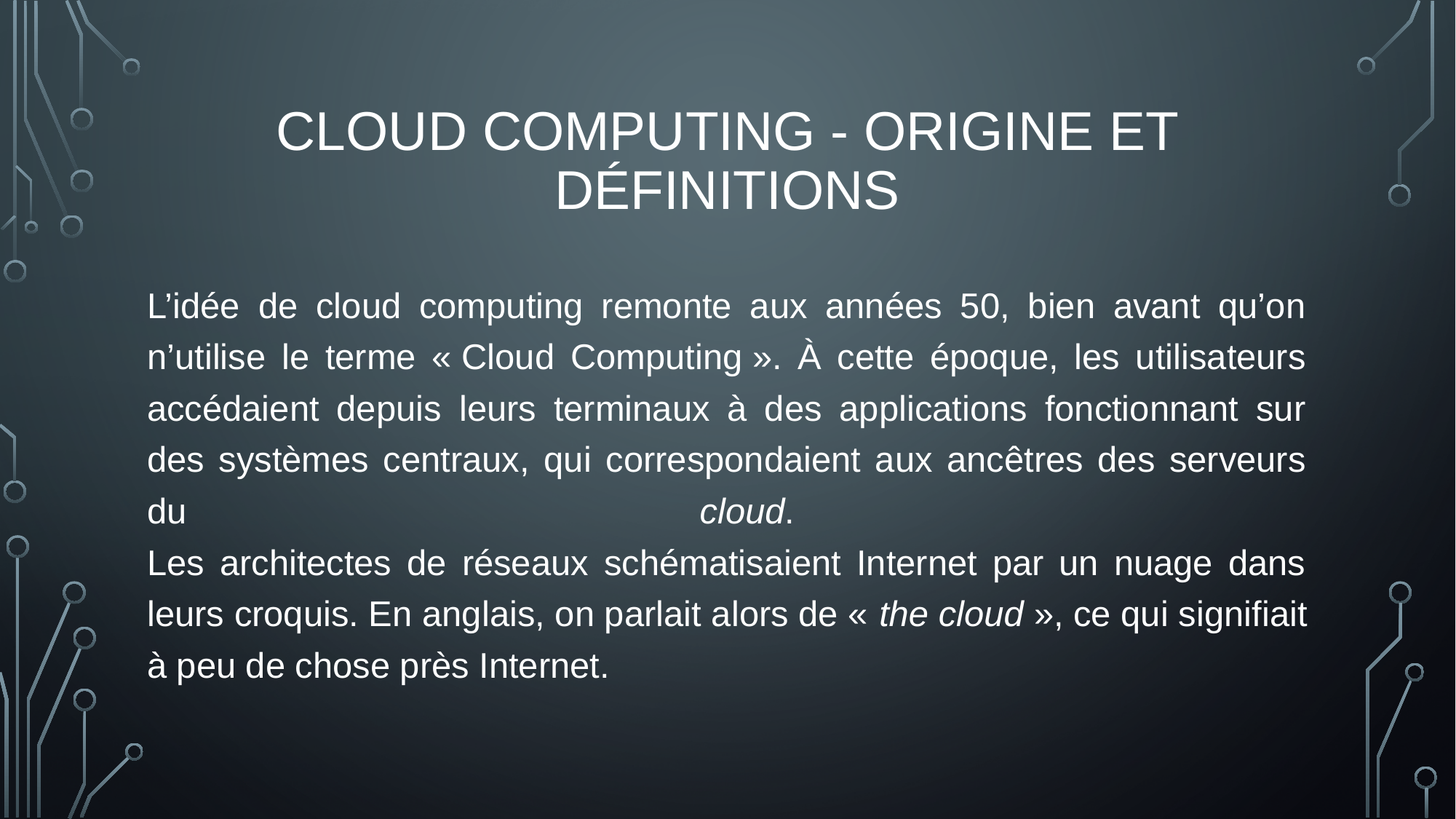

# CLOUD COMPUTING - Origine et définitions
L’idée de cloud computing remonte aux années 50, bien avant qu’on n’utilise le terme « Cloud Computing ». À cette époque, les utilisateurs accédaient depuis leurs terminaux à des applications fonctionnant sur des systèmes centraux, qui correspondaient aux ancêtres des serveurs du cloud.
Les architectes de réseaux schématisaient Internet par un nuage dans leurs croquis. En anglais, on parlait alors de « the cloud », ce qui signifiait à peu de chose près Internet.